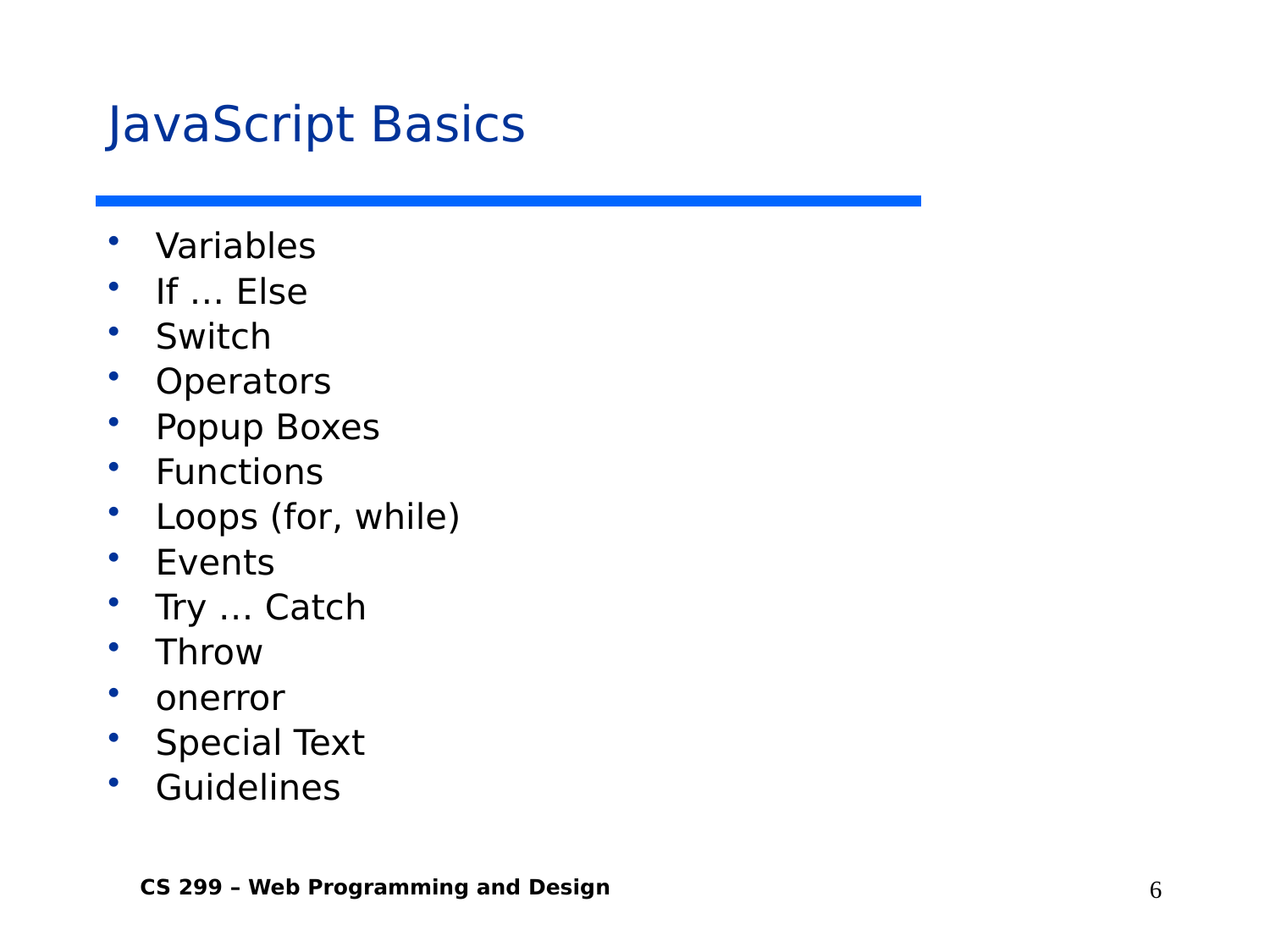

# JavaScript Basics
Variables
If … Else
Switch
Operators
Popup Boxes
Functions
Loops (for, while)
Events
Try … Catch
Throw
onerror
Special Text
Guidelines

6